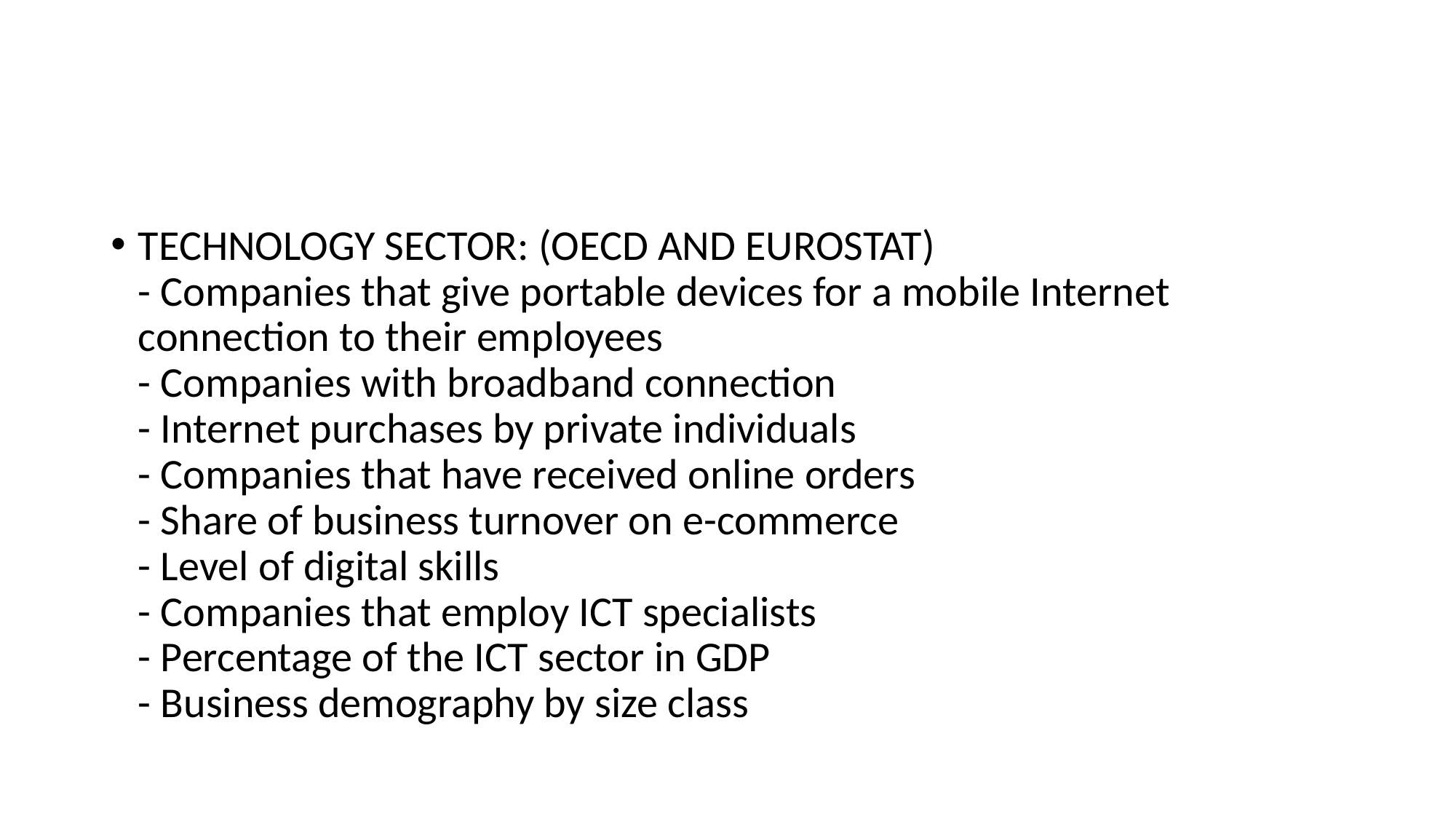

#
TECHNOLOGY SECTOR: (OECD AND EUROSTAT)
- Companies that give portable devices for a mobile Internet connection to their employees
- Companies with broadband connection
- Internet purchases by private individuals
- Companies that have received online orders
- Share of business turnover on e-commerce
- Level of digital skills
- Companies that employ ICT specialists
- Percentage of the ICT sector in GDP
- Business demography by size class